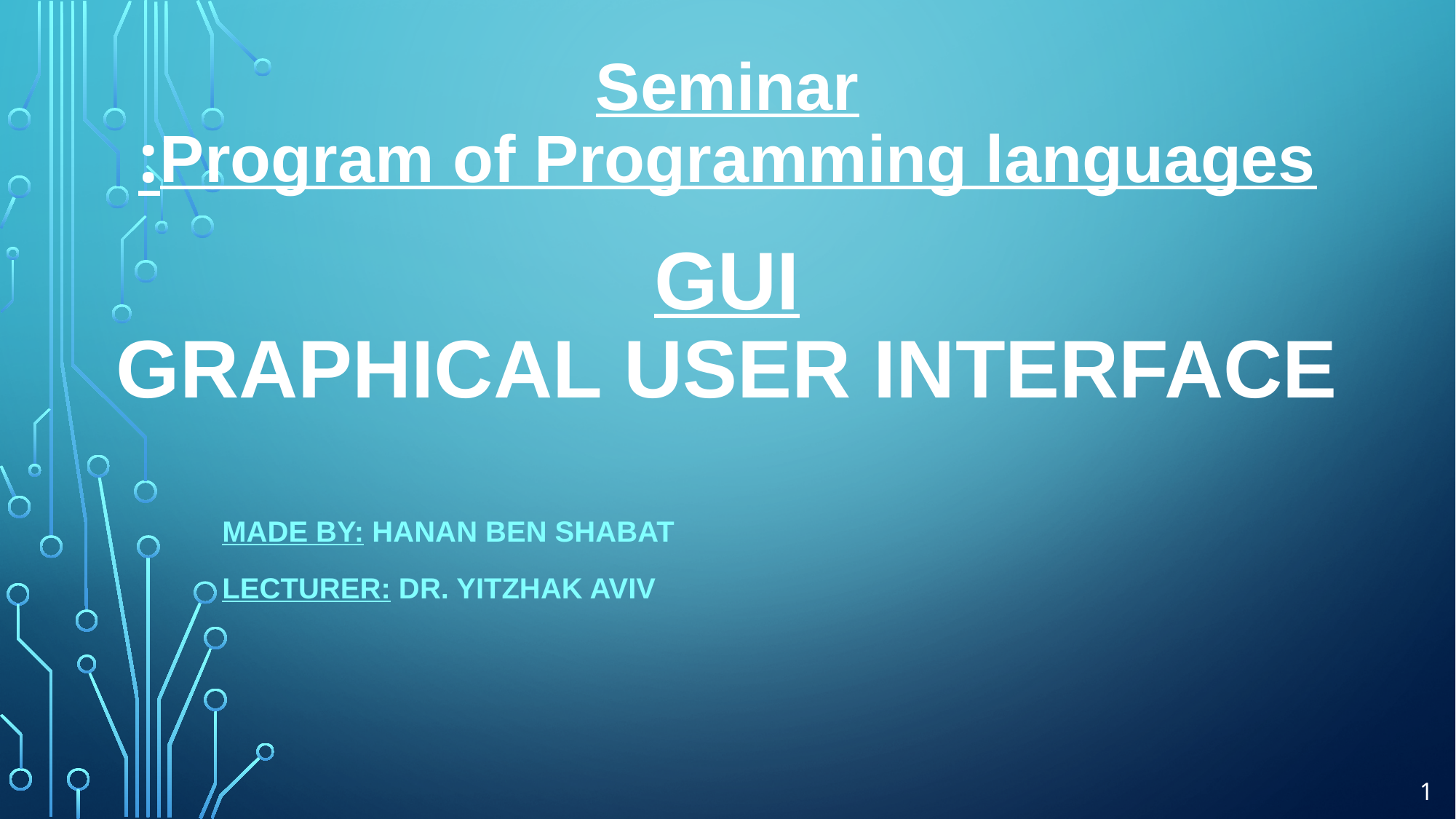

Seminar
Program of Programming languages:
# GUI Graphical User Interface
Made by: Hanan Ben ShabaT
Lecturer: Dr. Yitzhak Aviv
1